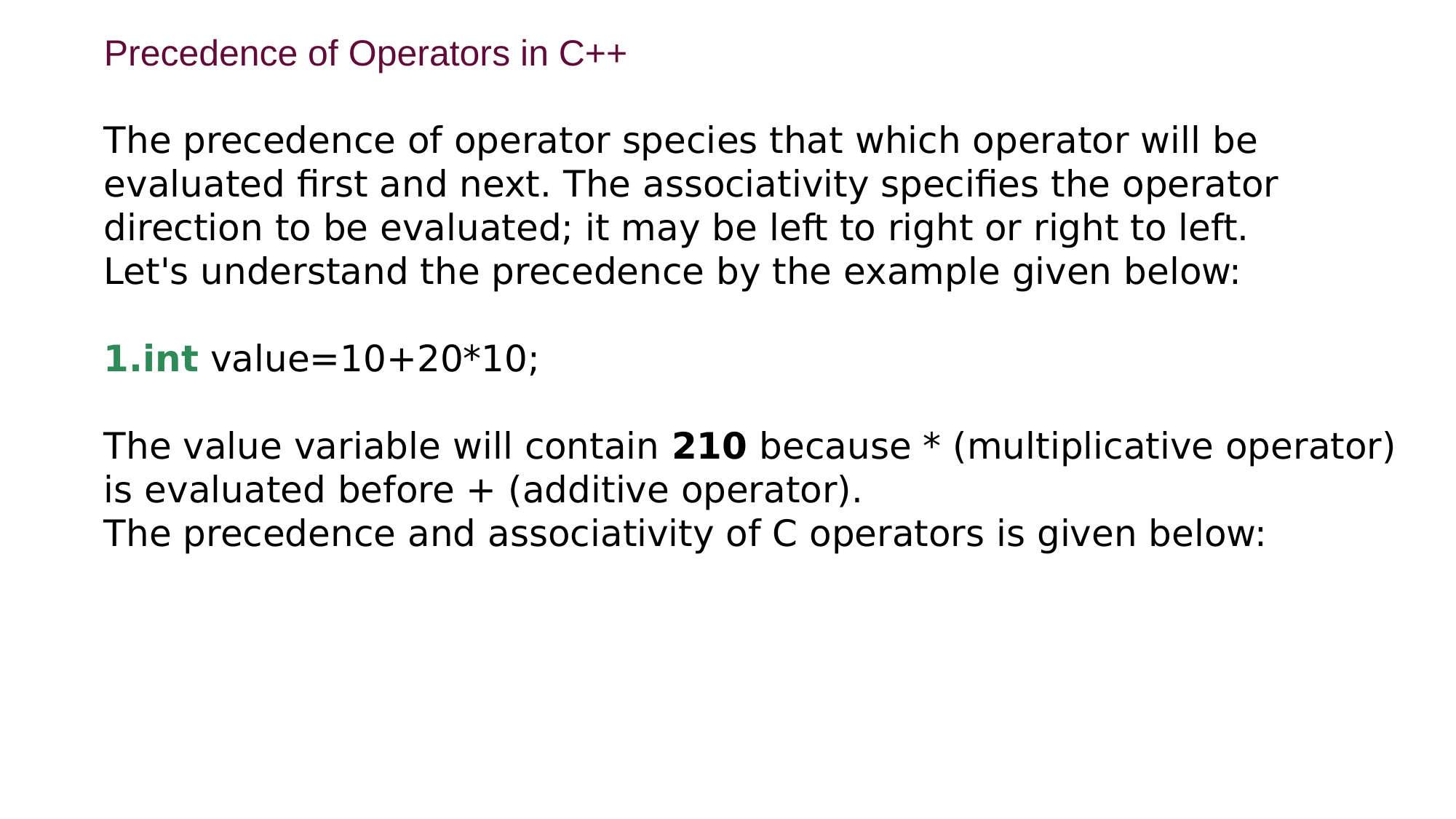

Precedence of Operators in C++

The precedence of operator species that which operator will be evaluated first and next. The associativity specifies the operator direction to be evaluated; it may be left to right or right to left.
Let's understand the precedence by the example given below:

int value=10+20*10;

The value variable will contain 210 because * (multiplicative operator) is evaluated before + (additive operator).
The precedence and associativity of C operators is given below: